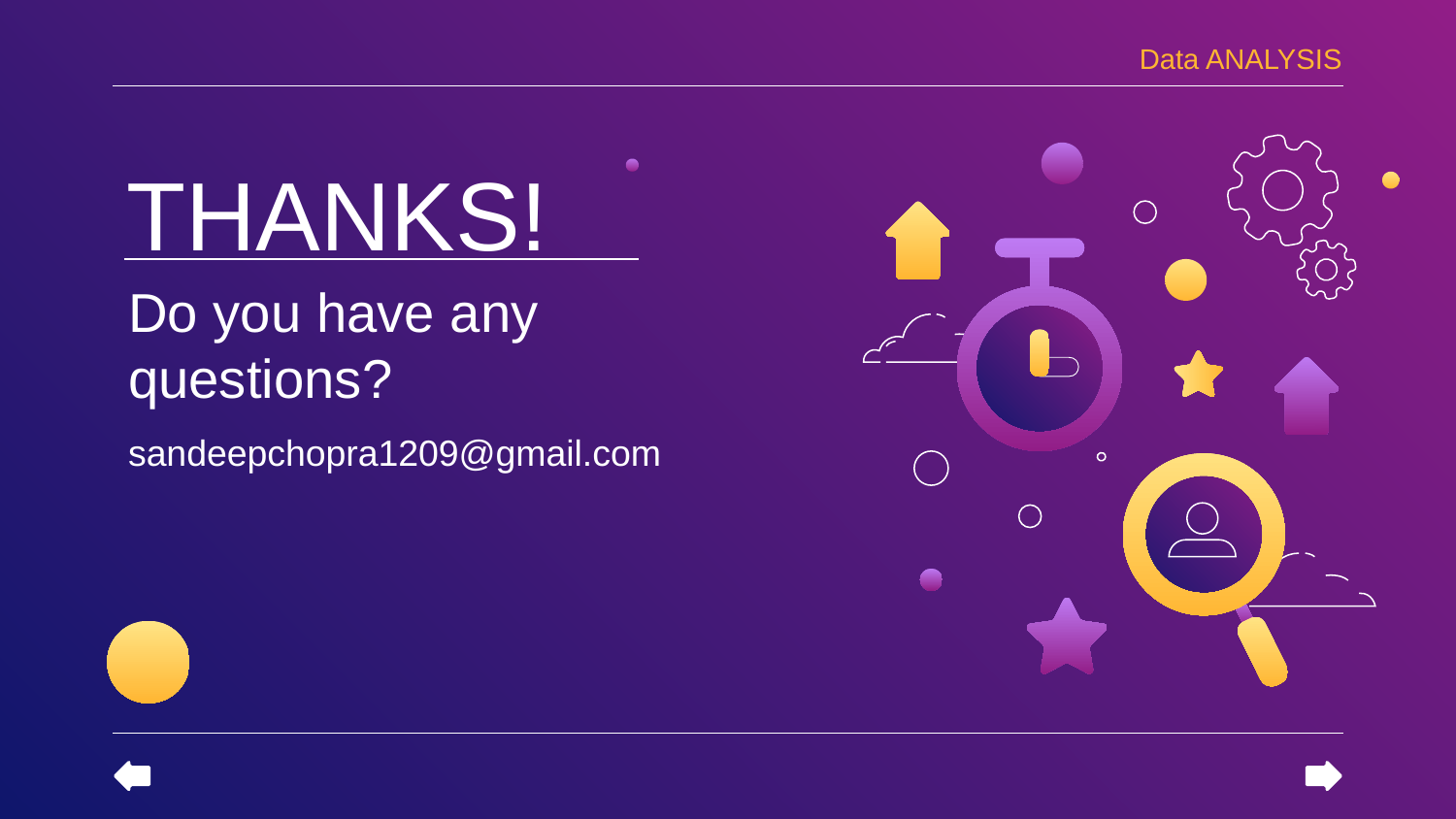

Data ANALYSIS

# THANKS!

Do you have any questions?
sandeepchopra1209@gmail.com